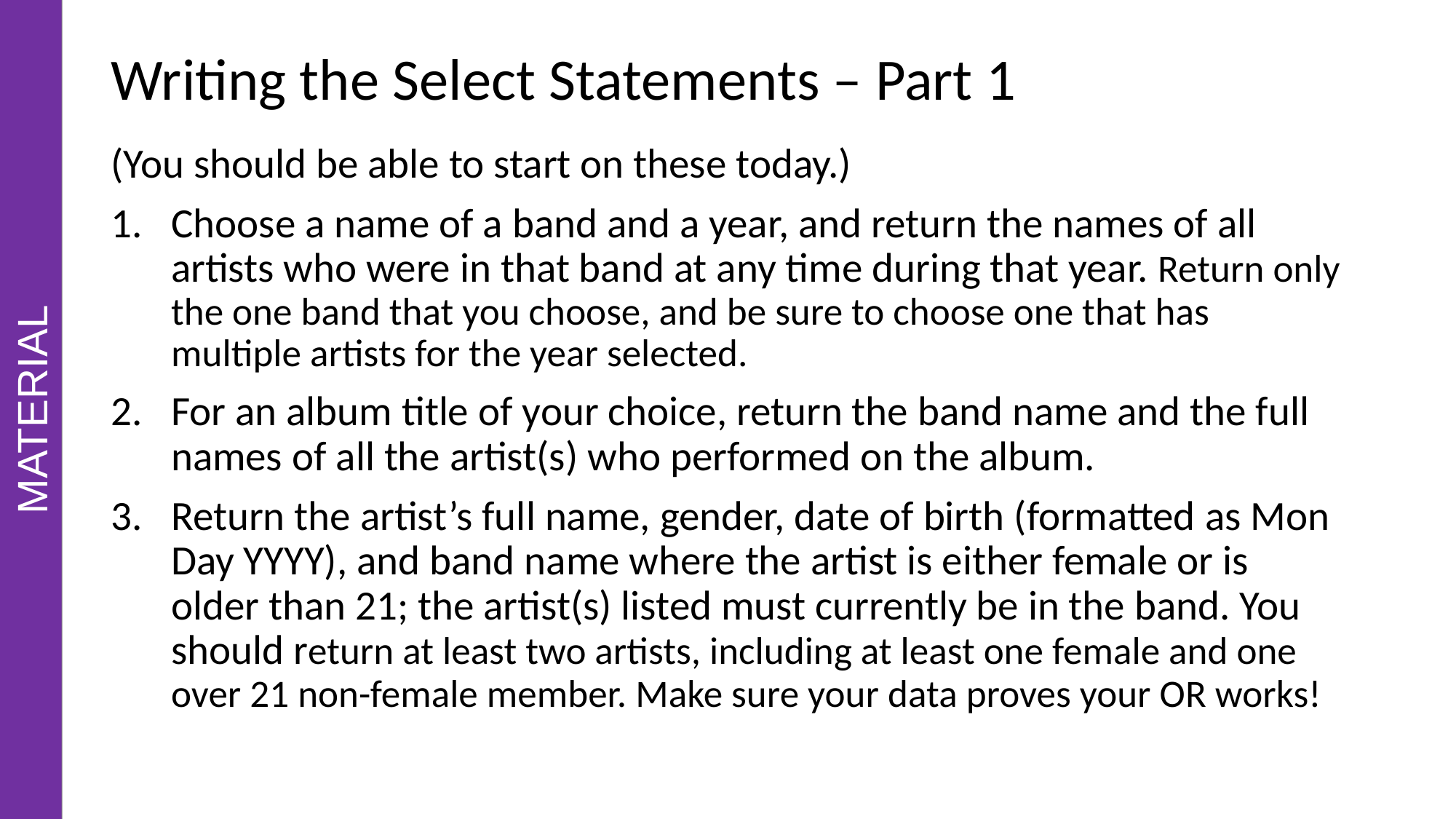

# Writing the Select Statements – Part 1
(You should be able to start on these today.)
Choose a name of a band and a year, and return the names of all artists who were in that band at any time during that year. Return only the one band that you choose, and be sure to choose one that has multiple artists for the year selected.
For an album title of your choice, return the band name and the full names of all the artist(s) who performed on the album.
Return the artist’s full name, gender, date of birth (formatted as Mon Day YYYY), and band name where the artist is either female or is older than 21; the artist(s) listed must currently be in the band. You should return at least two artists, including at least one female and one over 21 non-female member. Make sure your data proves your OR works!